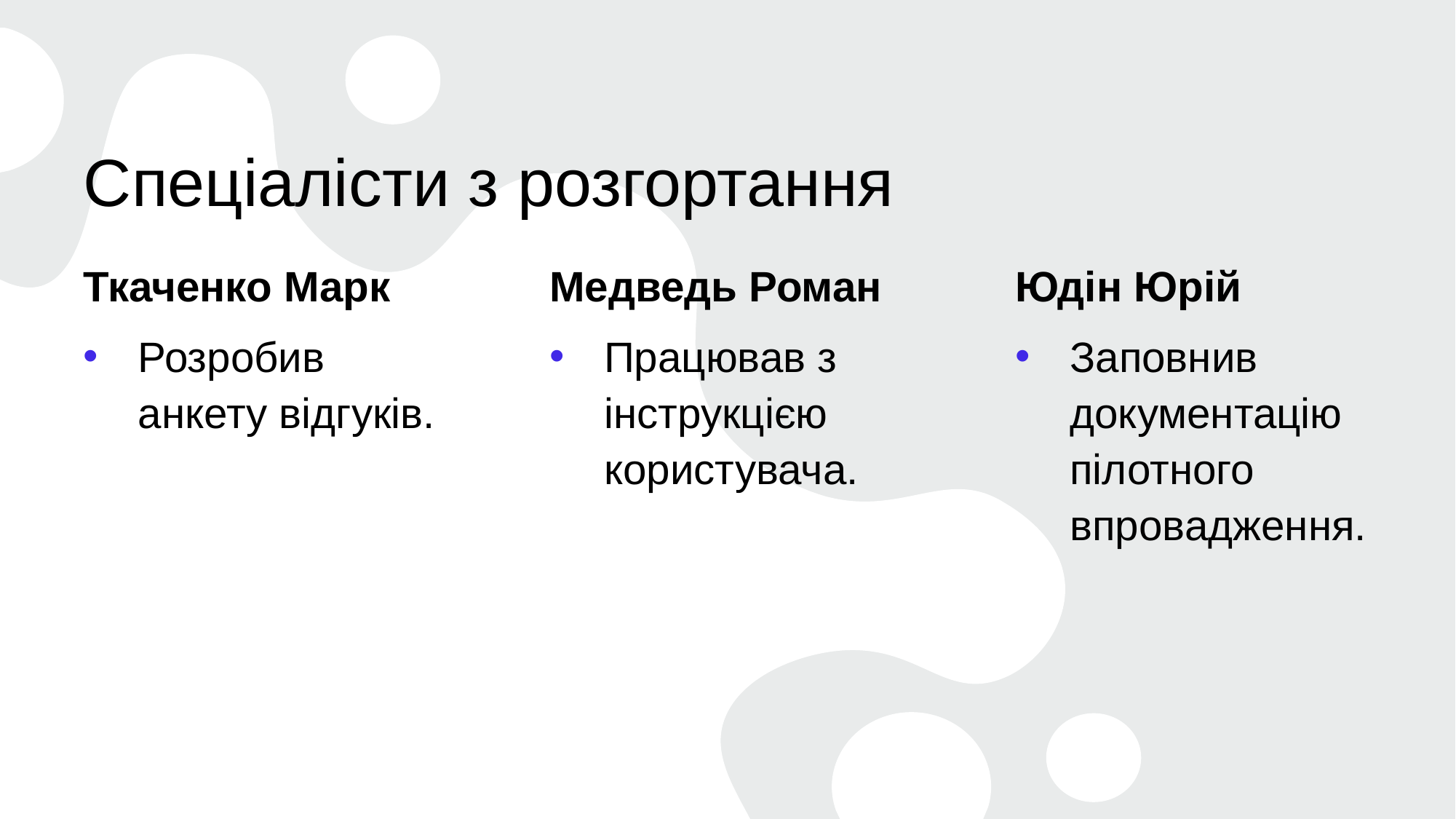

# Спеціалісти з розгортання
Ткаченко Марк
Розробив анкету відгуків.

Медведь Роман
Працював з інструкцією користувача.

Юдін Юрій
Заповнив документацію пілотного впровадження.